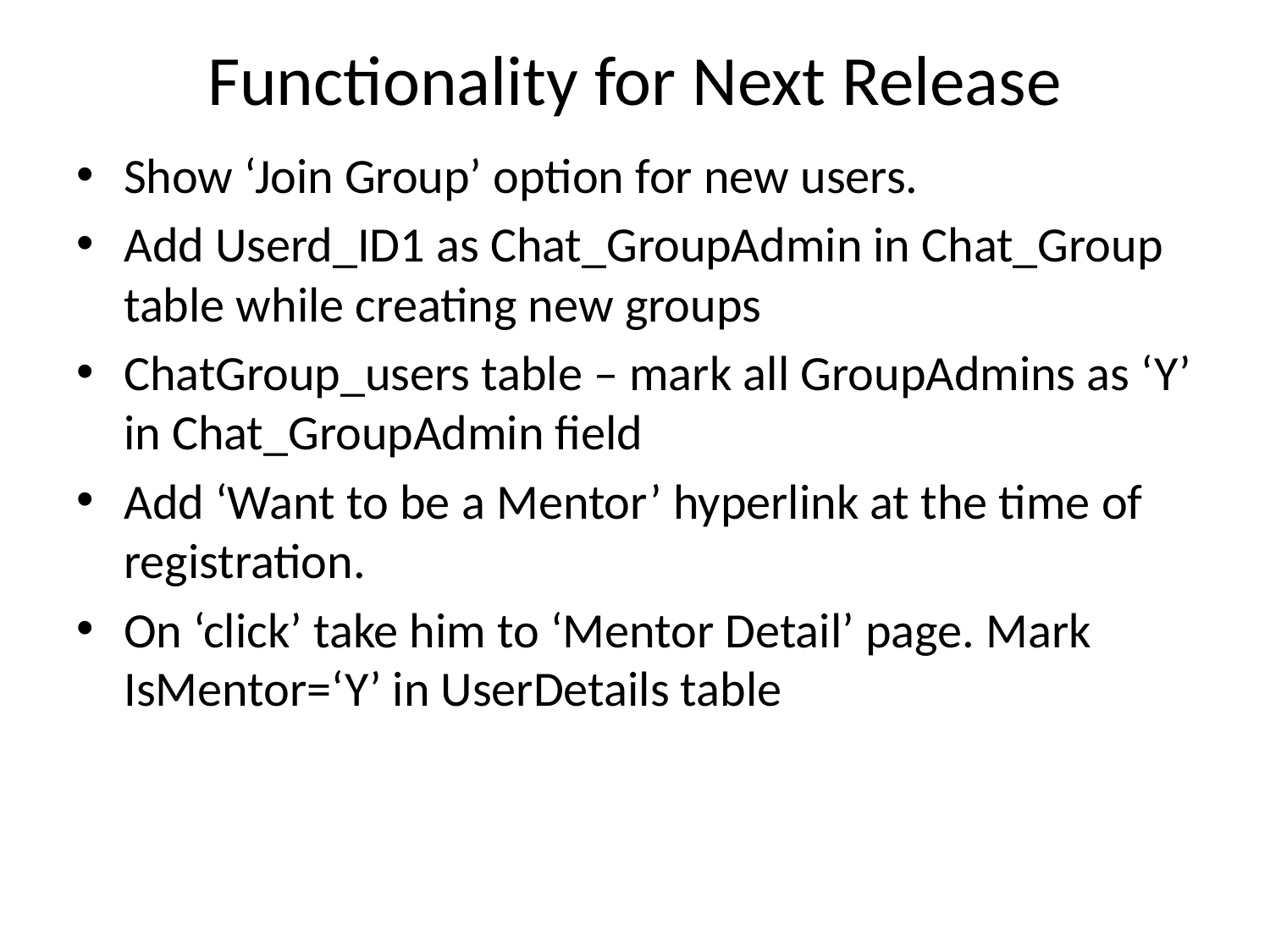

# Functionality for Next Release
Show ‘Join Group’ option for new users.
Add Userd_ID1 as Chat_GroupAdmin in Chat_Group table while creating new groups
ChatGroup_users table – mark all GroupAdmins as ‘Y’ in Chat_GroupAdmin field
Add ‘Want to be a Mentor’ hyperlink at the time of registration.
On ‘click’ take him to ‘Mentor Detail’ page. Mark IsMentor=‘Y’ in UserDetails table